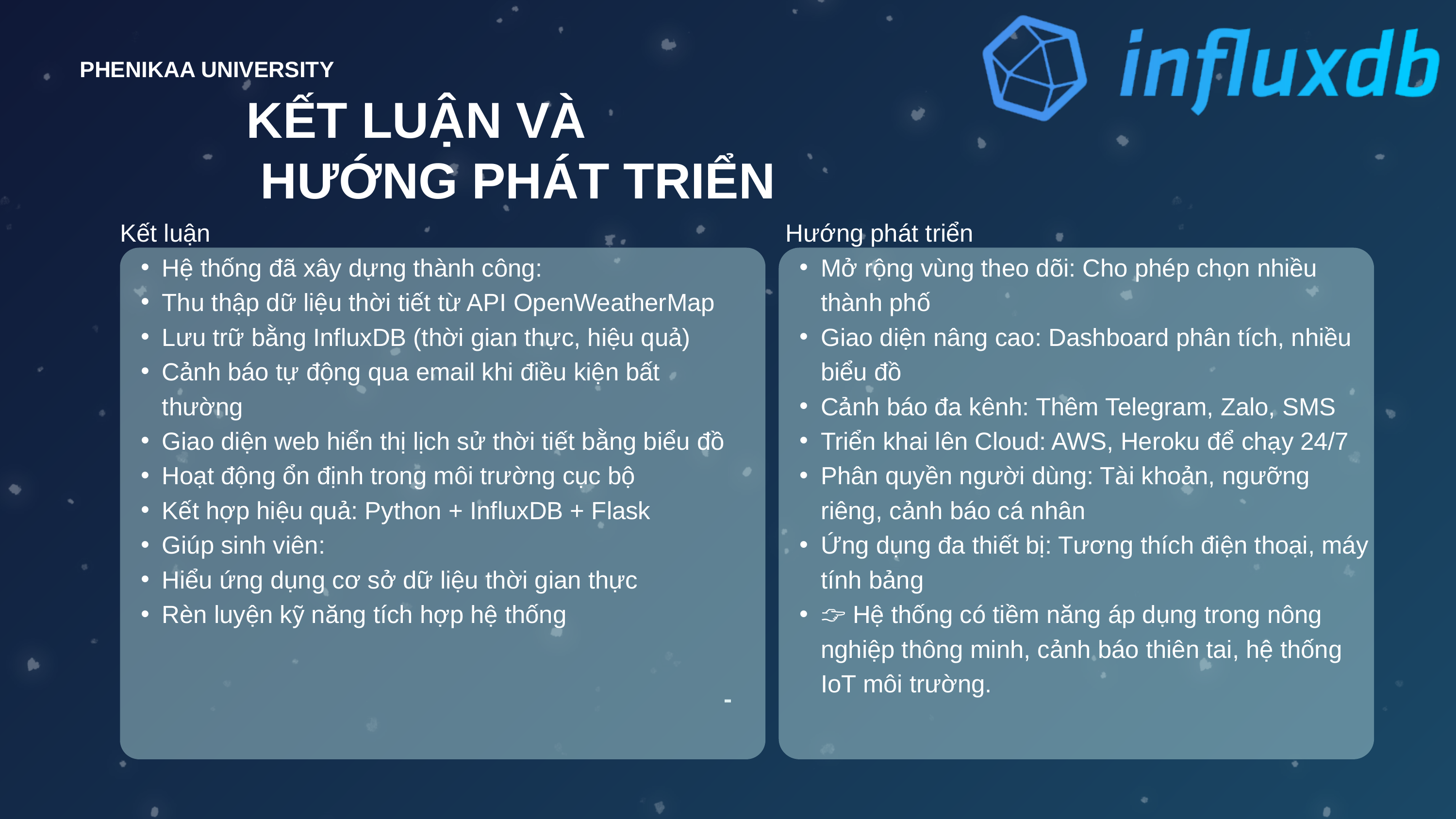

PHENIKAA UNIVERSITY
KẾT LUẬN VÀ
 HƯỚNG PHÁT TRIỂN
Kết luận
Hệ thống đã xây dựng thành công:
Thu thập dữ liệu thời tiết từ API OpenWeatherMap
Lưu trữ bằng InfluxDB (thời gian thực, hiệu quả)
Cảnh báo tự động qua email khi điều kiện bất thường
Giao diện web hiển thị lịch sử thời tiết bằng biểu đồ
Hoạt động ổn định trong môi trường cục bộ
Kết hợp hiệu quả: Python + InfluxDB + Flask
Giúp sinh viên:
Hiểu ứng dụng cơ sở dữ liệu thời gian thực
Rèn luyện kỹ năng tích hợp hệ thống
 Hướng phát triển
Mở rộng vùng theo dõi: Cho phép chọn nhiều thành phố
Giao diện nâng cao: Dashboard phân tích, nhiều biểu đồ
Cảnh báo đa kênh: Thêm Telegram, Zalo, SMS
Triển khai lên Cloud: AWS, Heroku để chạy 24/7
Phân quyền người dùng: Tài khoản, ngưỡng riêng, cảnh báo cá nhân
Ứng dụng đa thiết bị: Tương thích điện thoại, máy tính bảng
👉 Hệ thống có tiềm năng áp dụng trong nông nghiệp thông minh, cảnh báo thiên tai, hệ thống IoT môi trường.

-